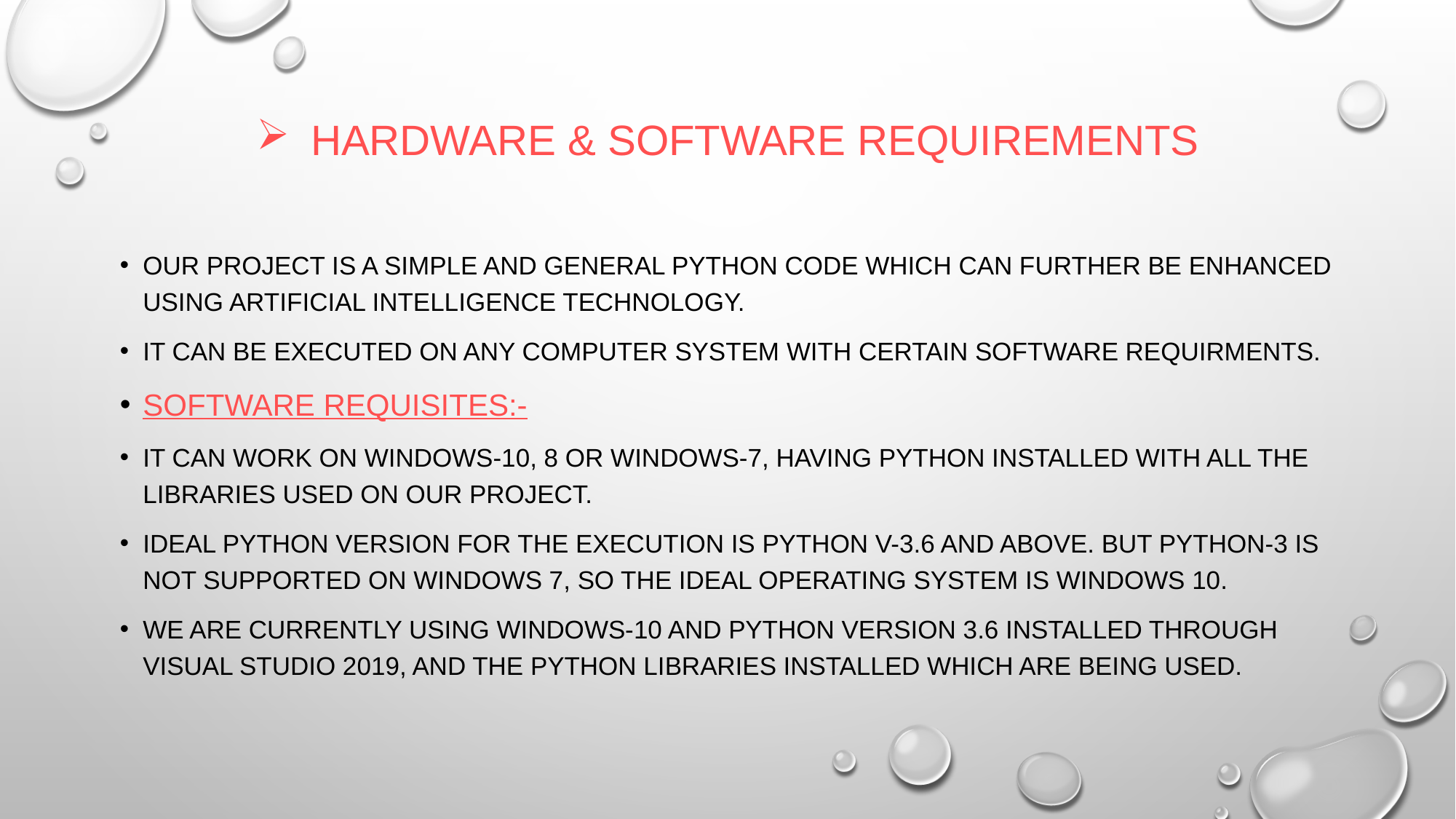

# Hardware & software requirements
Our project is a simple and general python code which can further be enhanced using artificial intelligence technology.
It can be executed on any computer system with certain software requirments.
Software requisites:-
It can work on windows-10, 8 or windows-7, having python installed with all the libraries used on our project.
Ideal python version for the execution is python v-3.6 and above. But python-3 is not supported on windows 7, so the ideal operating system is windows 10.
We are currently using windows-10 and python version 3.6 installed through visual studio 2019, and the python libraries installed which are being used.